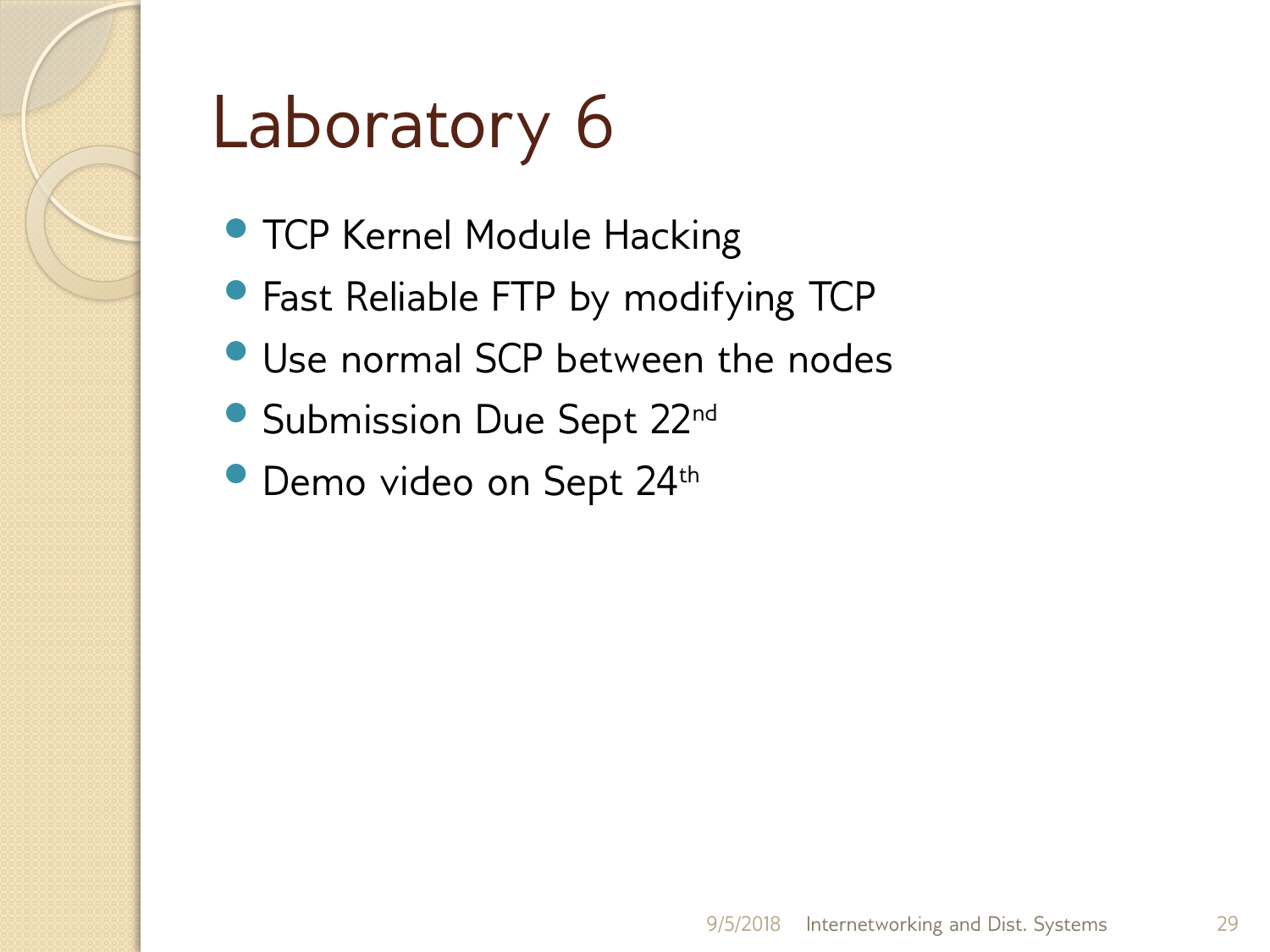

# Laboratory 6
TCP Kernel Module Hacking
Fast Reliable FTP by modifying TCP
Use normal SCP between the nodes
Submission Due Sept 22nd
Demo video on Sept 24th
9/5/2018
Internetworking and Dist. Systems
29